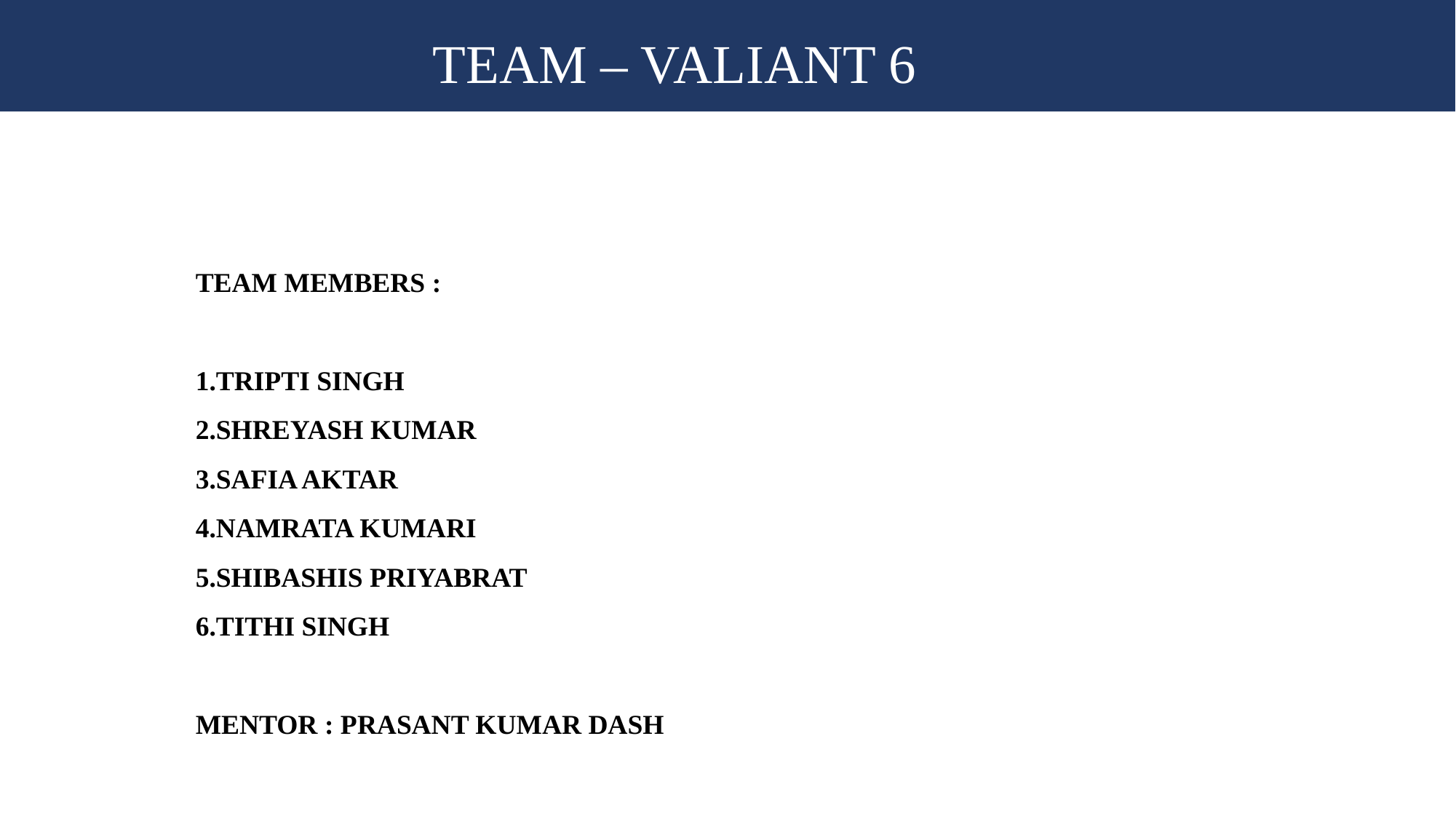

TEAM – VALIANT 6

TEAM MEMBERS :

1.TRIPTI SINGH
2.SHREYASH KUMAR
3.SAFIA AKTAR
4.NAMRATA KUMARI
5.SHIBASHIS PRIYABRAT
6.TITHI SINGH

MENTOR : PRASANT KUMAR DASH